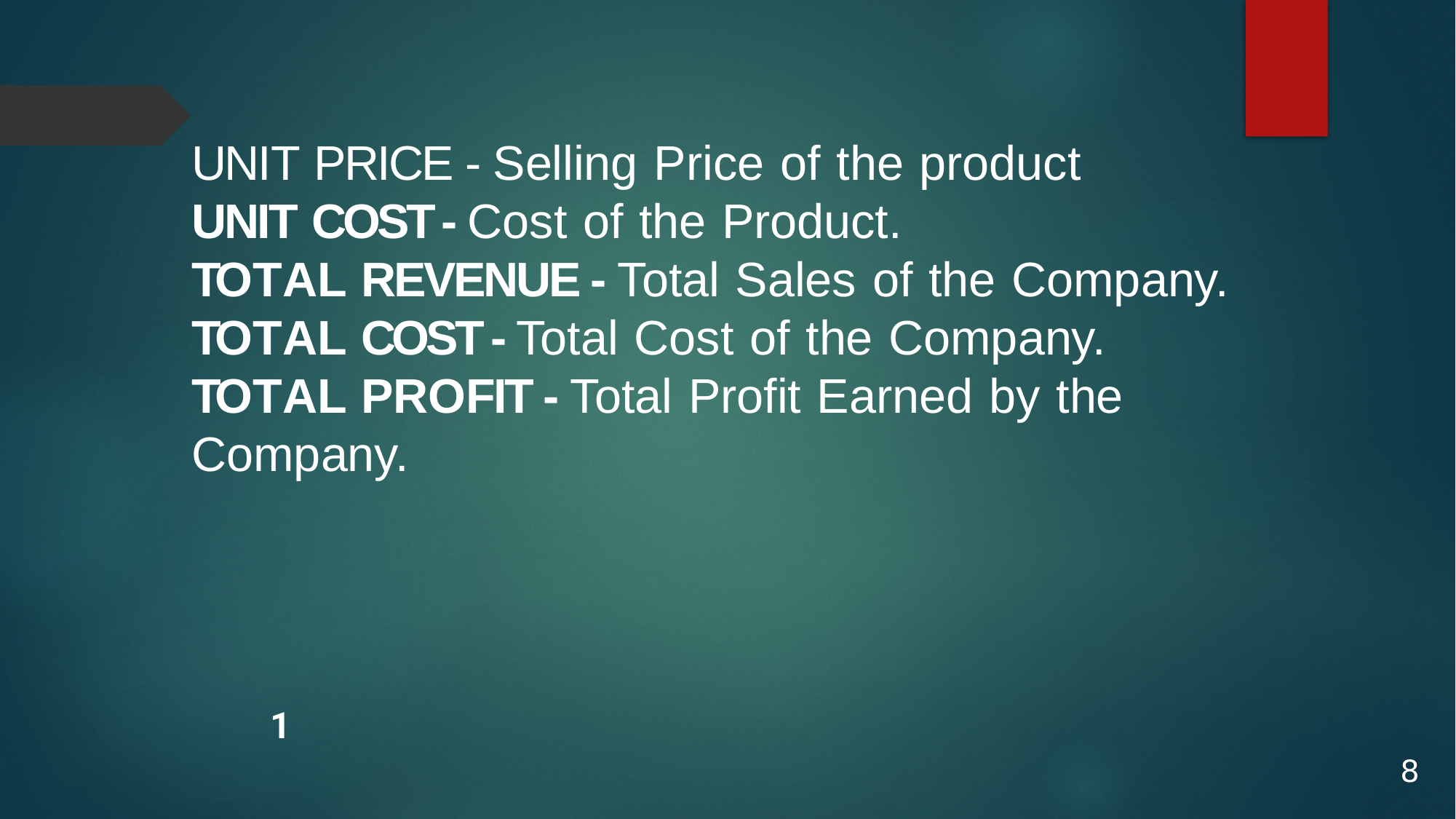

# UNIT PRICE - Selling Price of the product UNIT COST - Cost of the Product. TOTAL REVENUE - Total Sales of the Company. TOTAL COST - Total Cost of the Company. TOTAL PROFIT - Total Profit Earned by the Company.
1
8